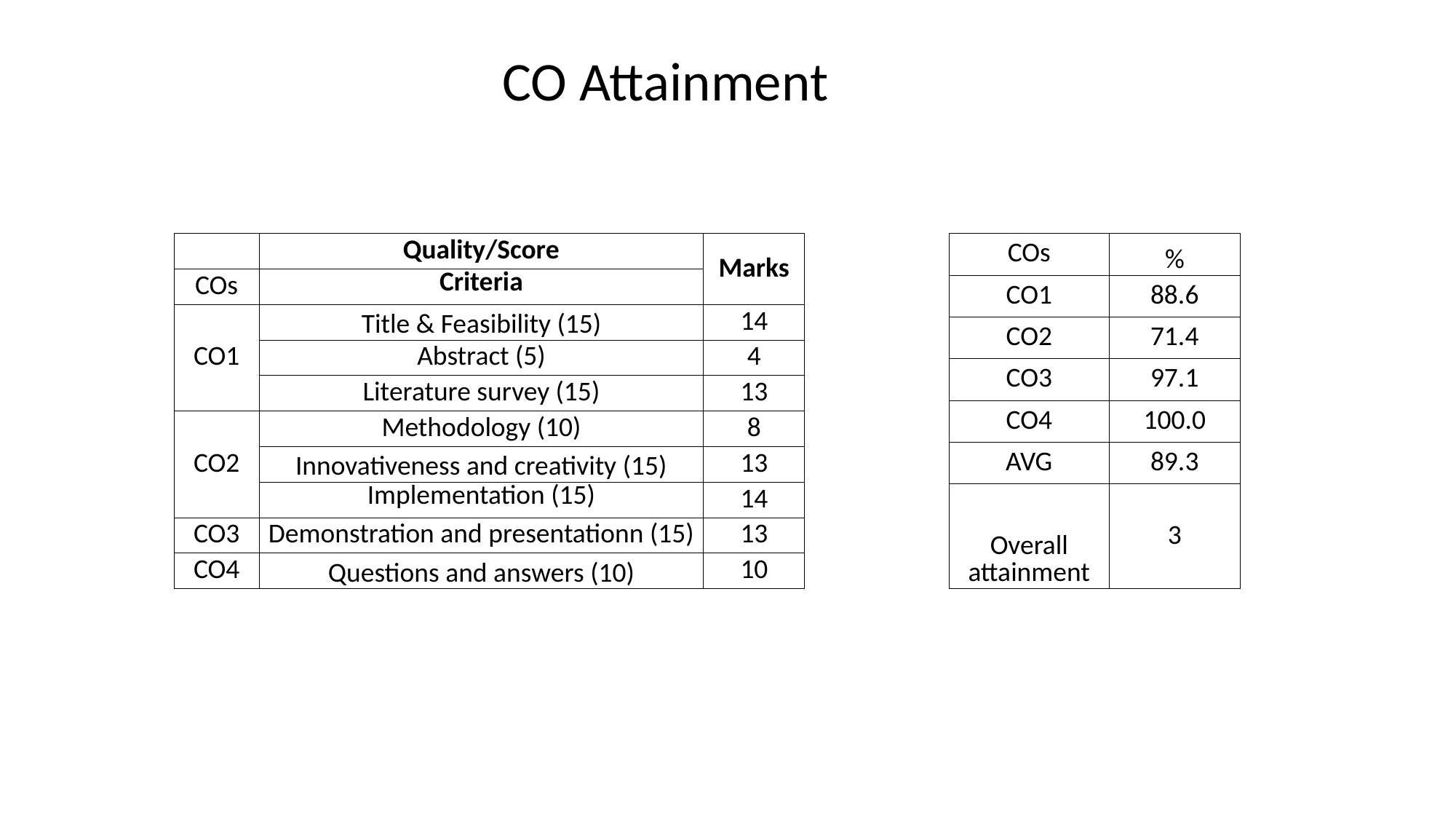

CO Attainment
|  | Quality/Score | Marks |
| --- | --- | --- |
| COs | Criteria |  |
| CO1 | Title & Feasibility (15) | 14 |
|  | Abstract (5) | 4 |
|  | Literature survey (15) | 13 |
| CO2 | Methodology (10) | 8 |
|  | Innovativeness and creativity (15) | 13 |
|  | Implementation (15) | 14 |
| CO3 | Demonstration and presentationn (15) | 13 |
| CO4 | Questions and answers (10) | 10 |
| COs | % |
| --- | --- |
| CO1 | 88.6 |
| CO2 | 71.4 |
| CO3 | 97.1 |
| CO4 | 100.0 |
| AVG | 89.3 |
| Overall attainment | 3 |